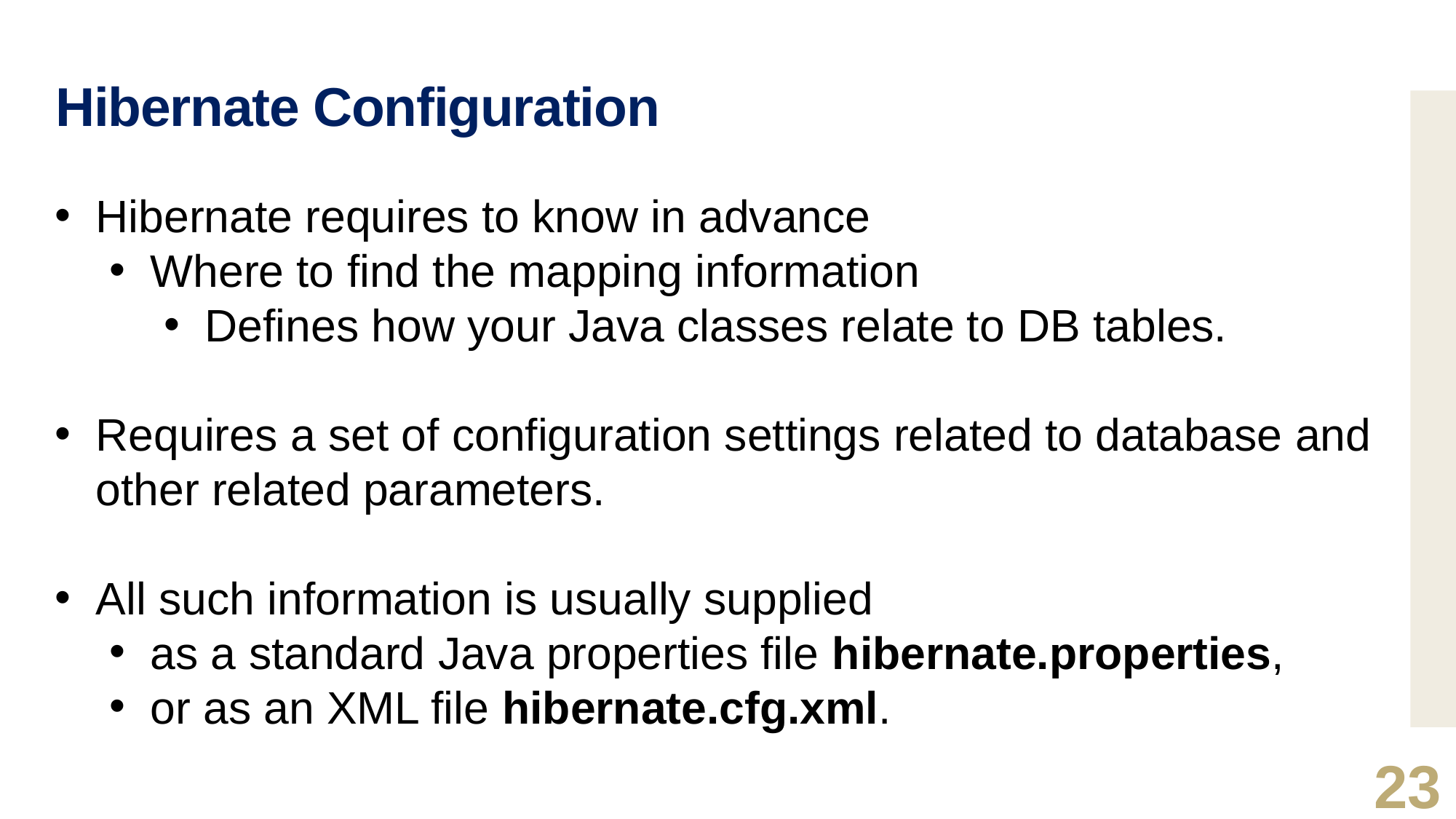

# Hibernate Configuration
Hibernate requires to know in advance
Where to find the mapping information
Defines how your Java classes relate to DB tables.

Requires a set of configuration settings related to database and other related parameters.

All such information is usually supplied
as a standard Java properties file hibernate.properties,
or as an XML file hibernate.cfg.xml.
23